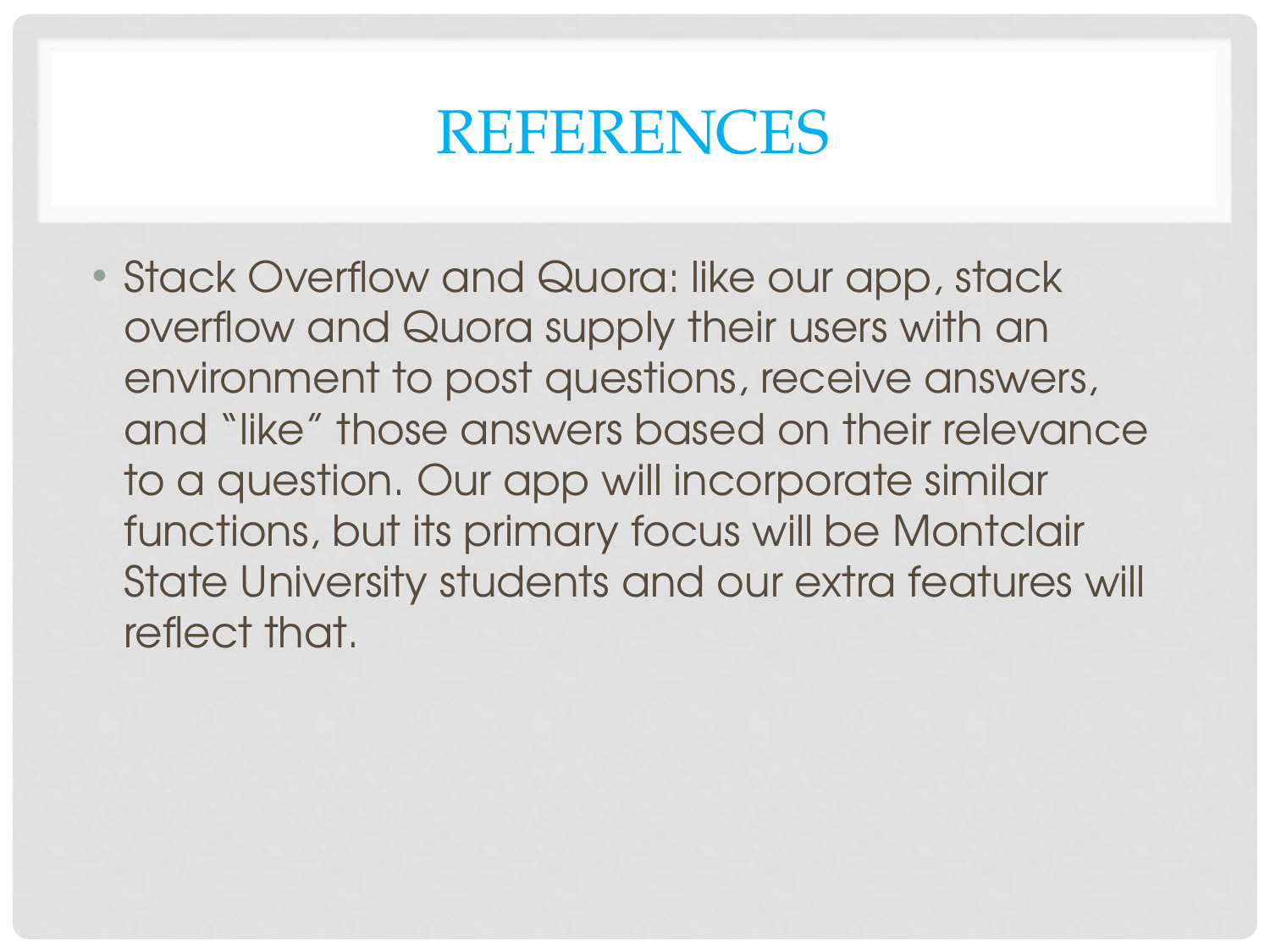

# References
Stack Overflow and Quora: like our app, stack overflow and Quora supply their users with an environment to post questions, receive answers, and “like” those answers based on their relevance to a question. Our app will incorporate similar functions, but its primary focus will be Montclair State University students and our extra features will reflect that.